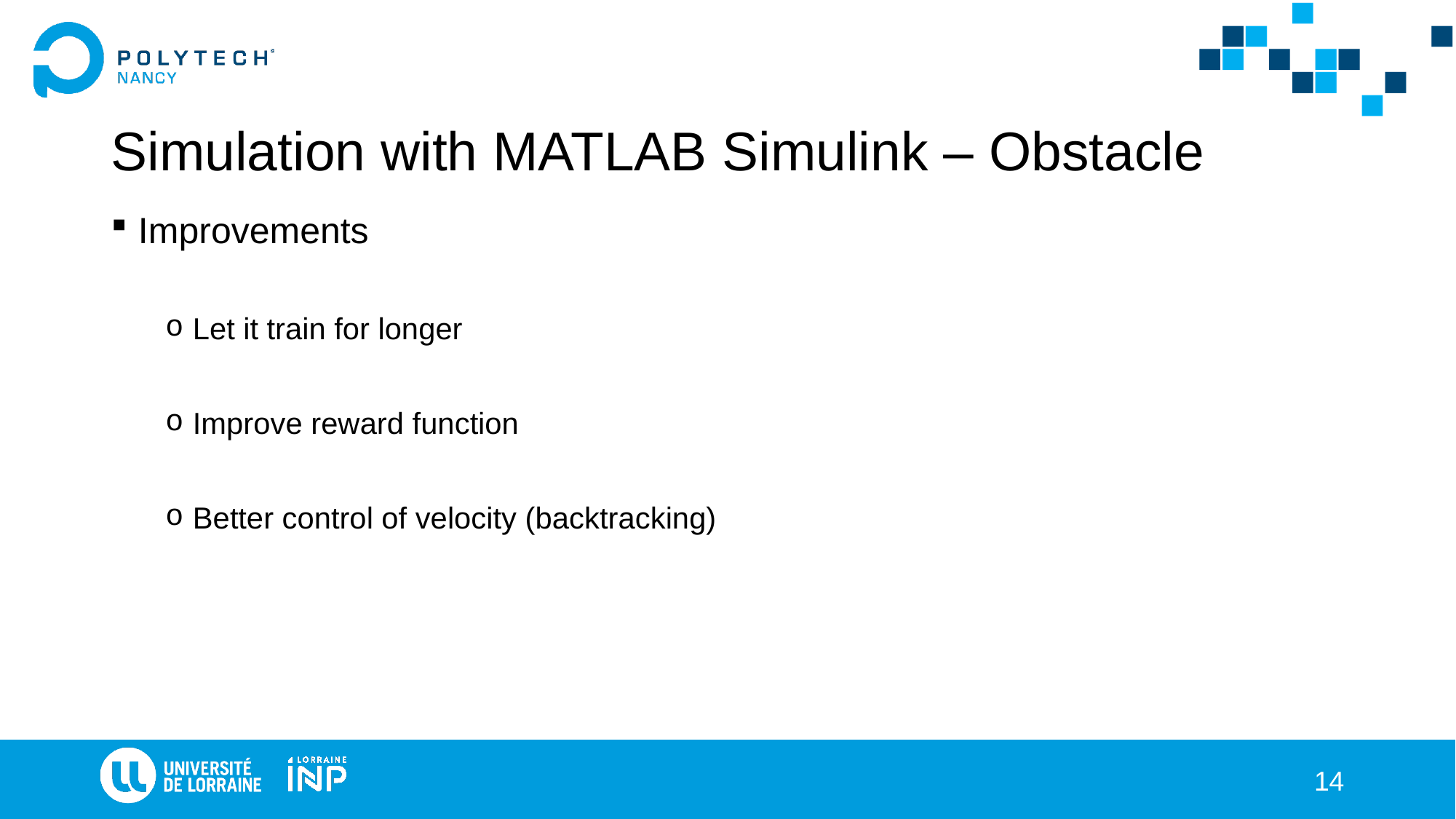

# Simulation with MATLAB Simulink – Obstacle
Improvements

Let it train for longer

Improve reward function

Better control of velocity (backtracking)